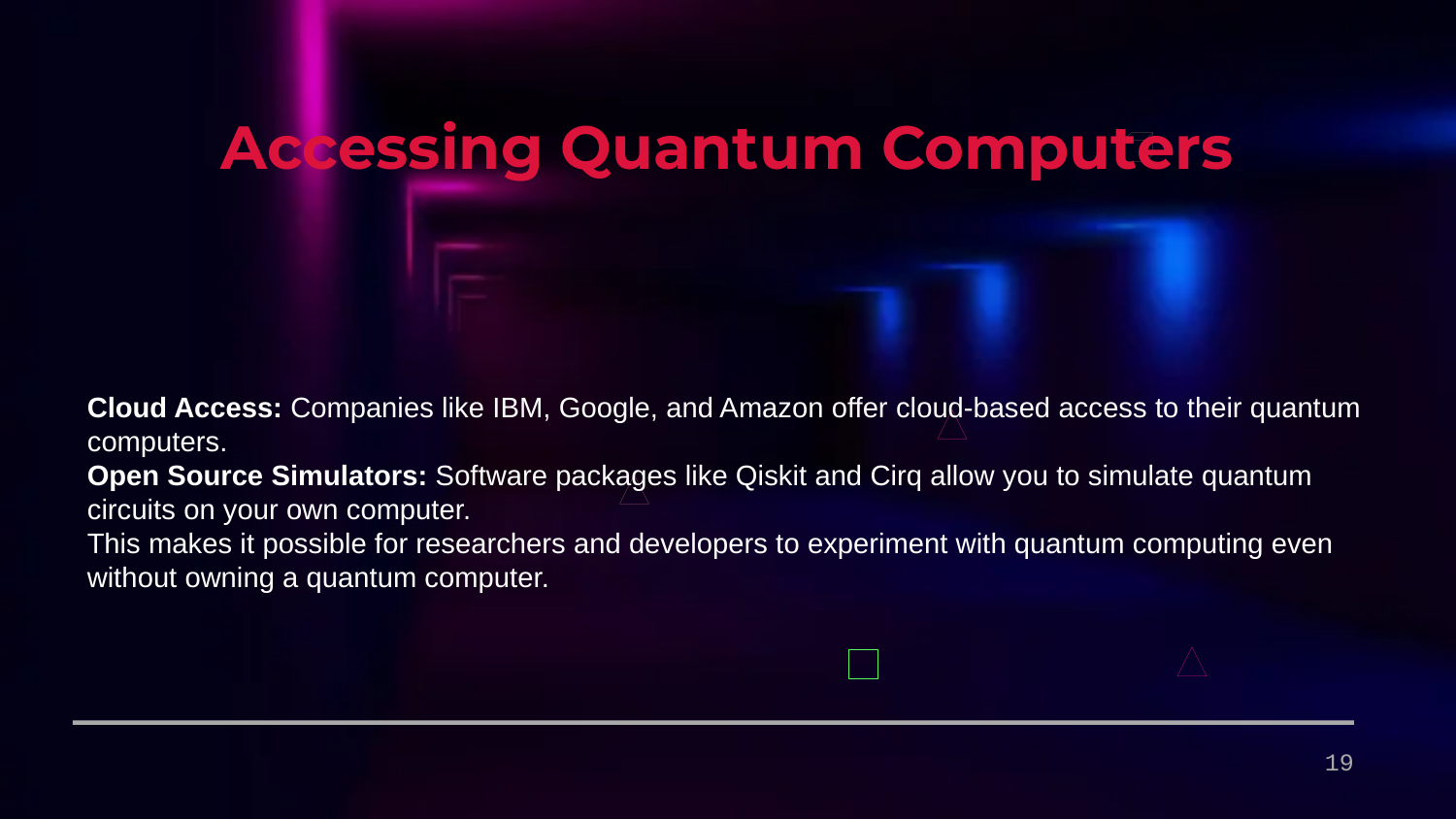

Accessing Quantum Computers

Cloud Access: Companies like IBM, Google, and Amazon offer cloud-based access to their quantum computers.
Open Source Simulators: Software packages like Qiskit and Cirq allow you to simulate quantum circuits on your own computer.
This makes it possible for researchers and developers to experiment with quantum computing even without owning a quantum computer.

19